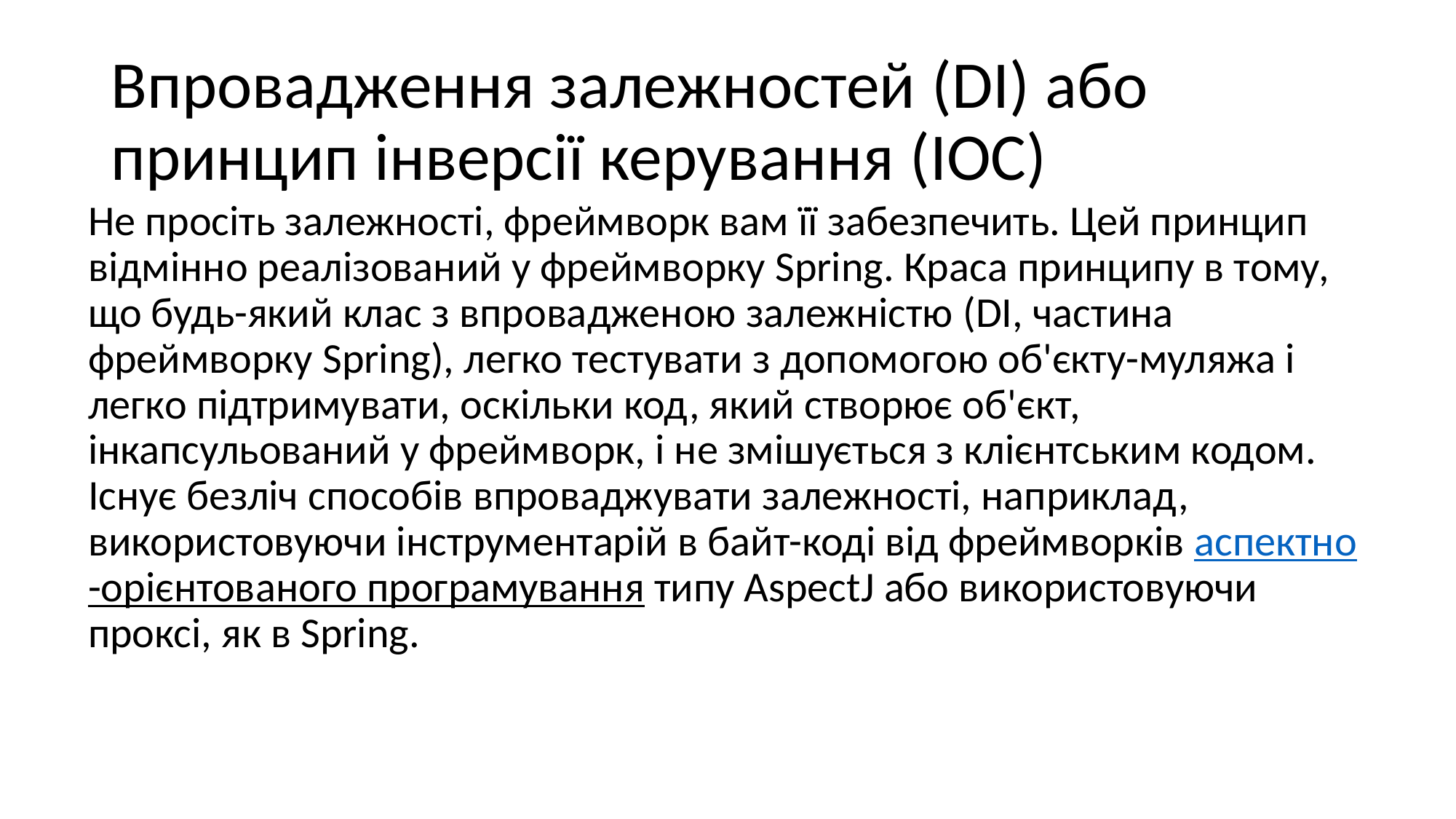

# Впровадження залежностей (DI) або принцип інверсії керування (IOC)
Не просіть залежності, фреймворк вам її забезпечить. Цей принцип відмінно реалізований у фреймворку Spring. Краса принципу в тому, що будь-який клас з впровадженою залежністю (DI, частина фреймворку Spring), легко тестувати з допомогою об'єкту-муляжа і легко підтримувати, оскільки код, який створює об'єкт, інкапсульований у фреймворк, і не змішується з клієнтським кодом. Існує безліч способів впроваджувати залежності, наприклад, використовуючи інструментарій в байт-коді від фреймворків аспектно-орієнтованого програмування типу AspectJ або використовуючи проксі, як в Spring.